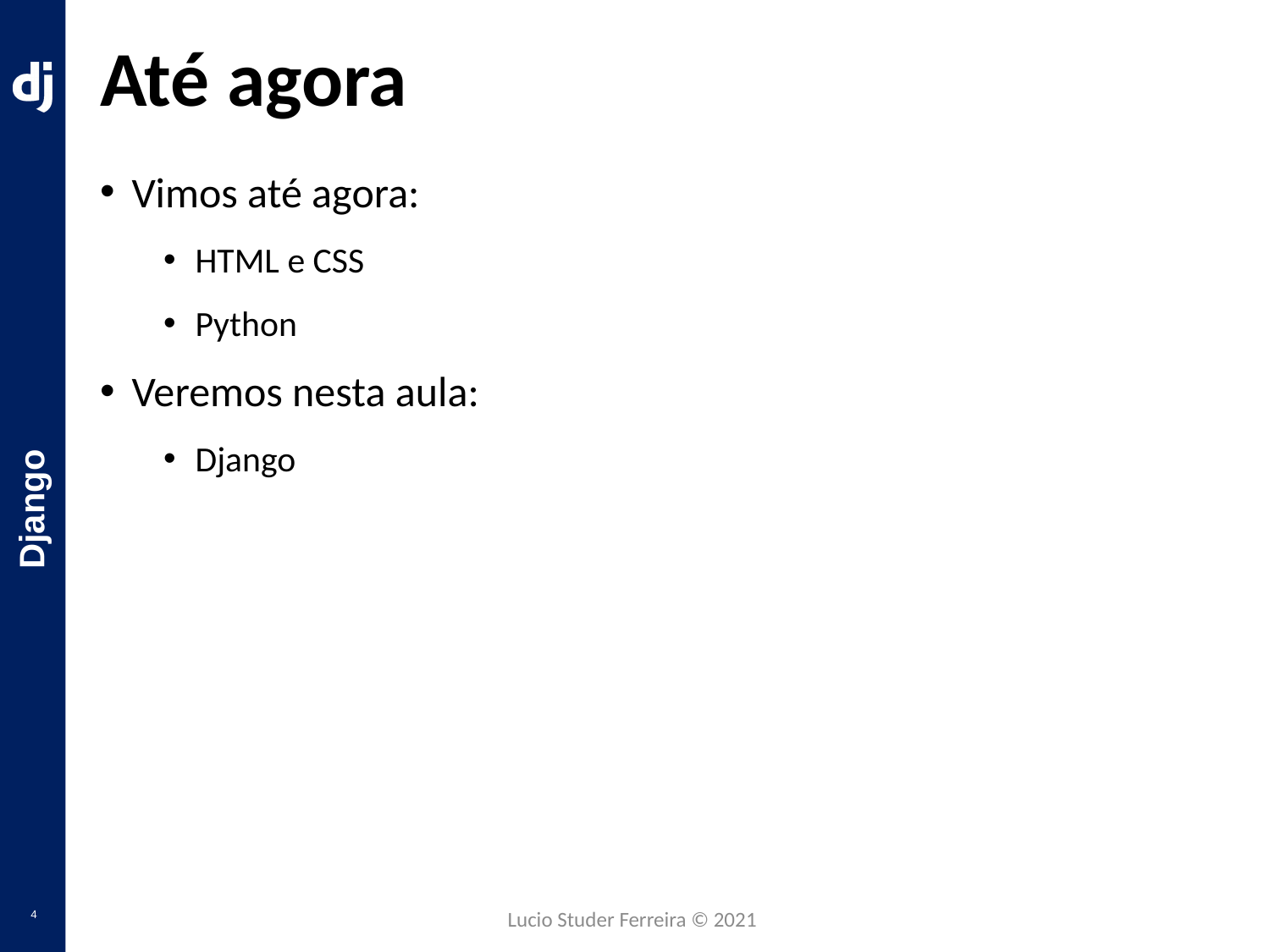

# Até agora
Vimos até agora:
HTML e CSS
Python
Veremos nesta aula:
Django